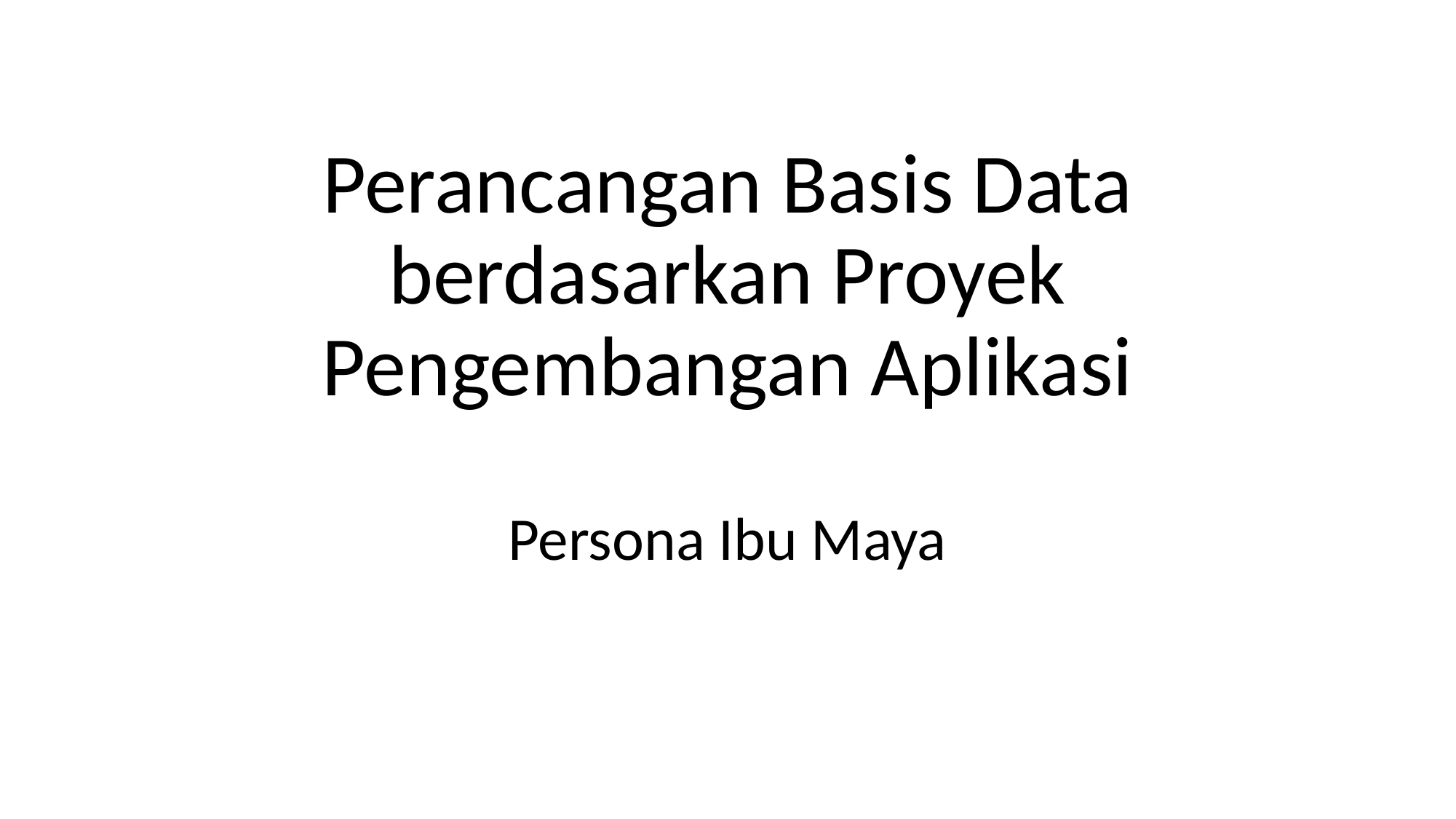

# Perancangan Basis Data berdasarkan Proyek Pengembangan Aplikasi
Persona Ibu Maya